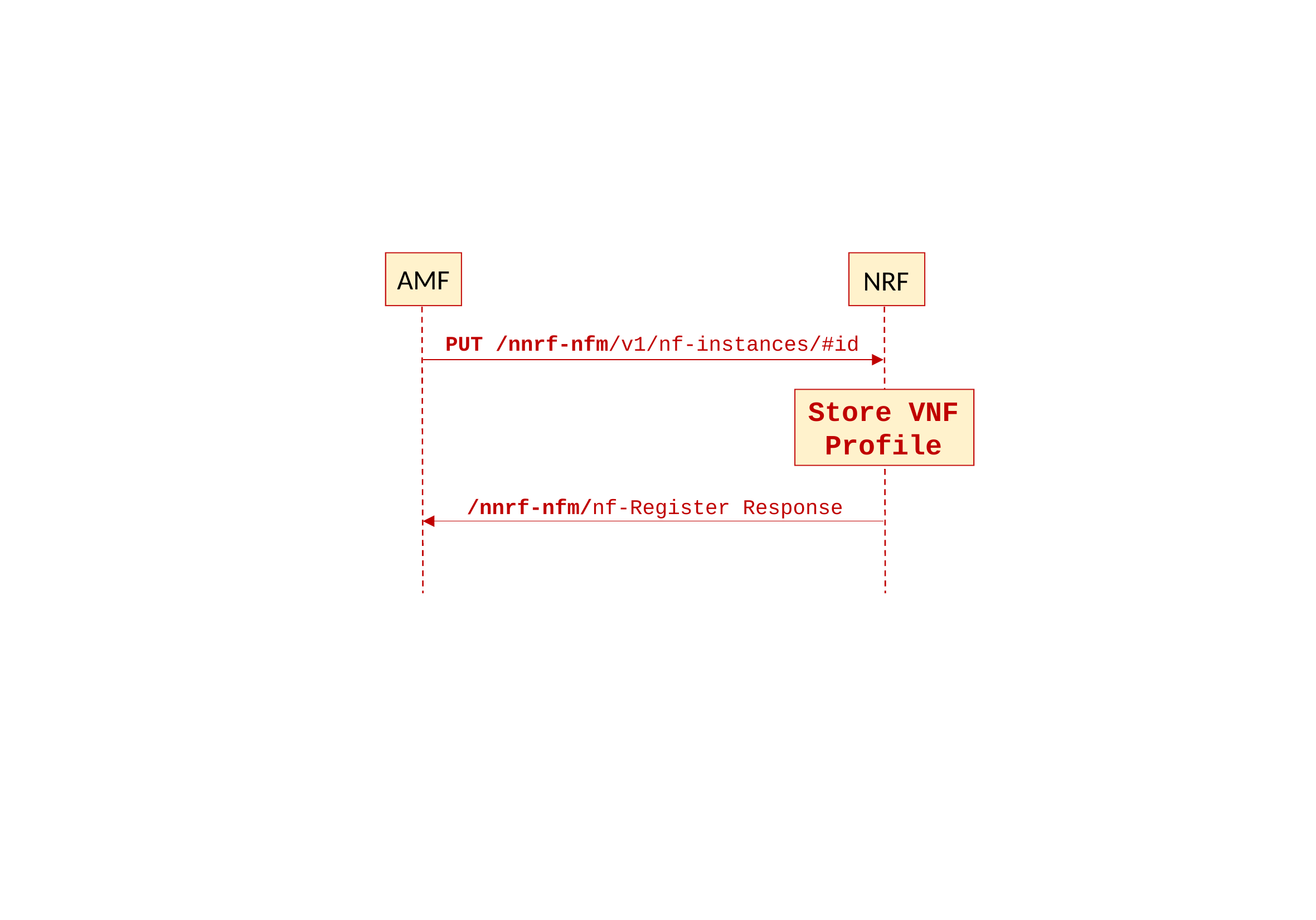

AMF
NRF
PUT /nnrf-nfm/v1/nf-instances/#id

Store VNF
Profile
/nnrf-nfm/nf-Register Response